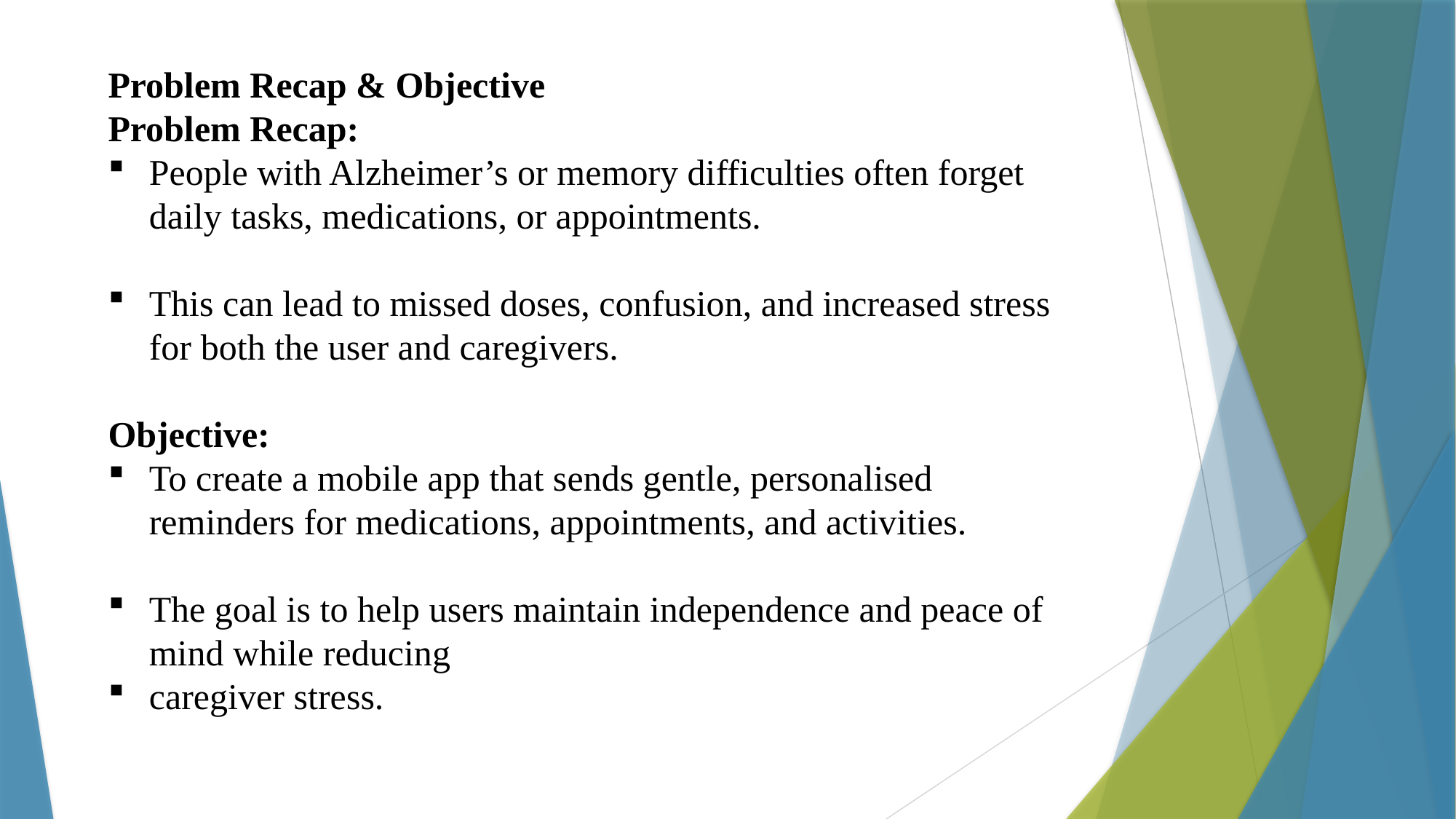

Problem Recap & Objective
Problem Recap:
People with Alzheimer’s or memory difficulties often forget daily tasks, medications, or appointments.

This can lead to missed doses, confusion, and increased stress for both the user and caregivers.

Objective:
To create a mobile app that sends gentle, personalised reminders for medications, appointments, and activities.

The goal is to help users maintain independence and peace of mind while reducing
caregiver stress.